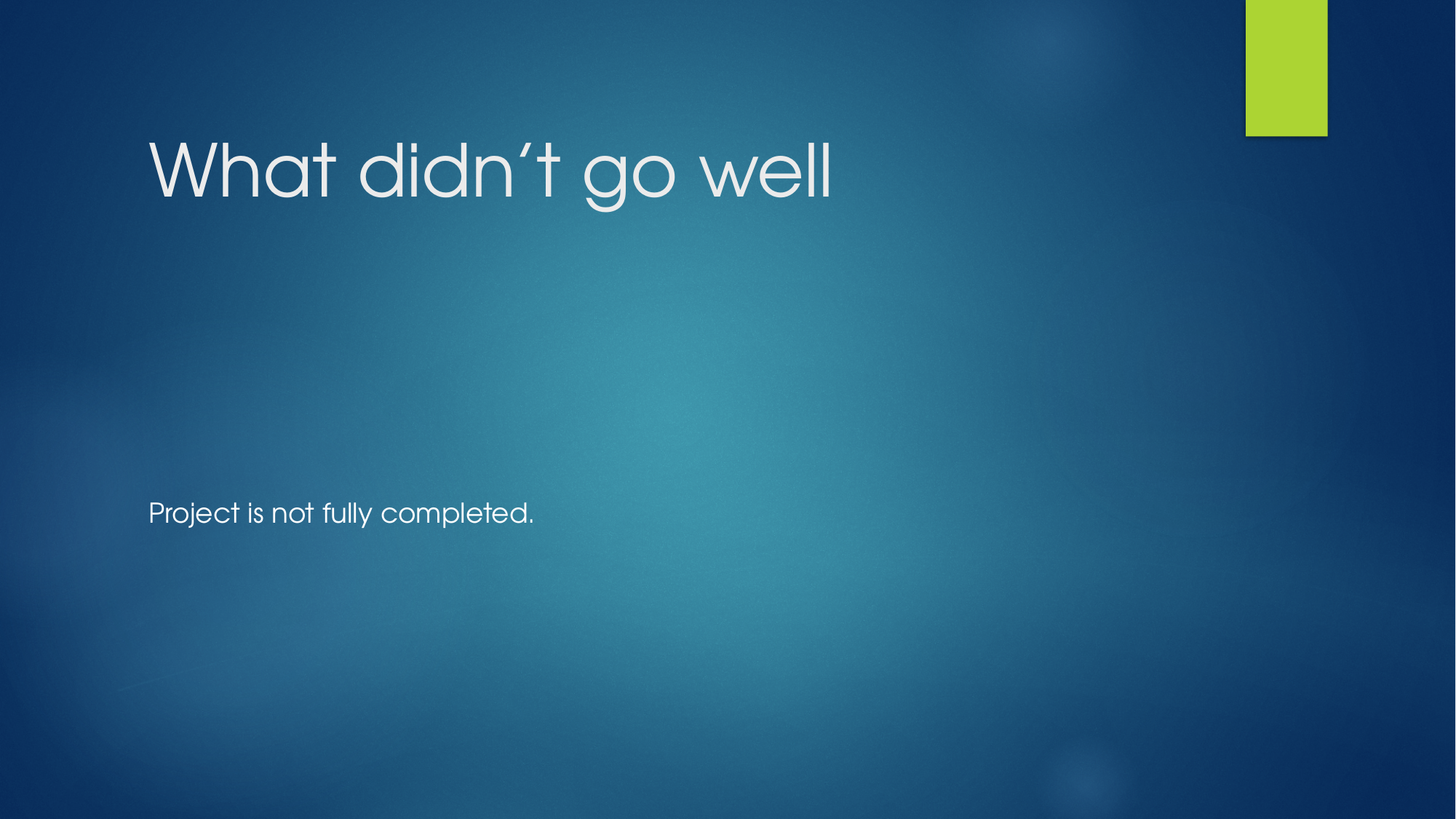

# What didn’t go well
Project is not fully completed.